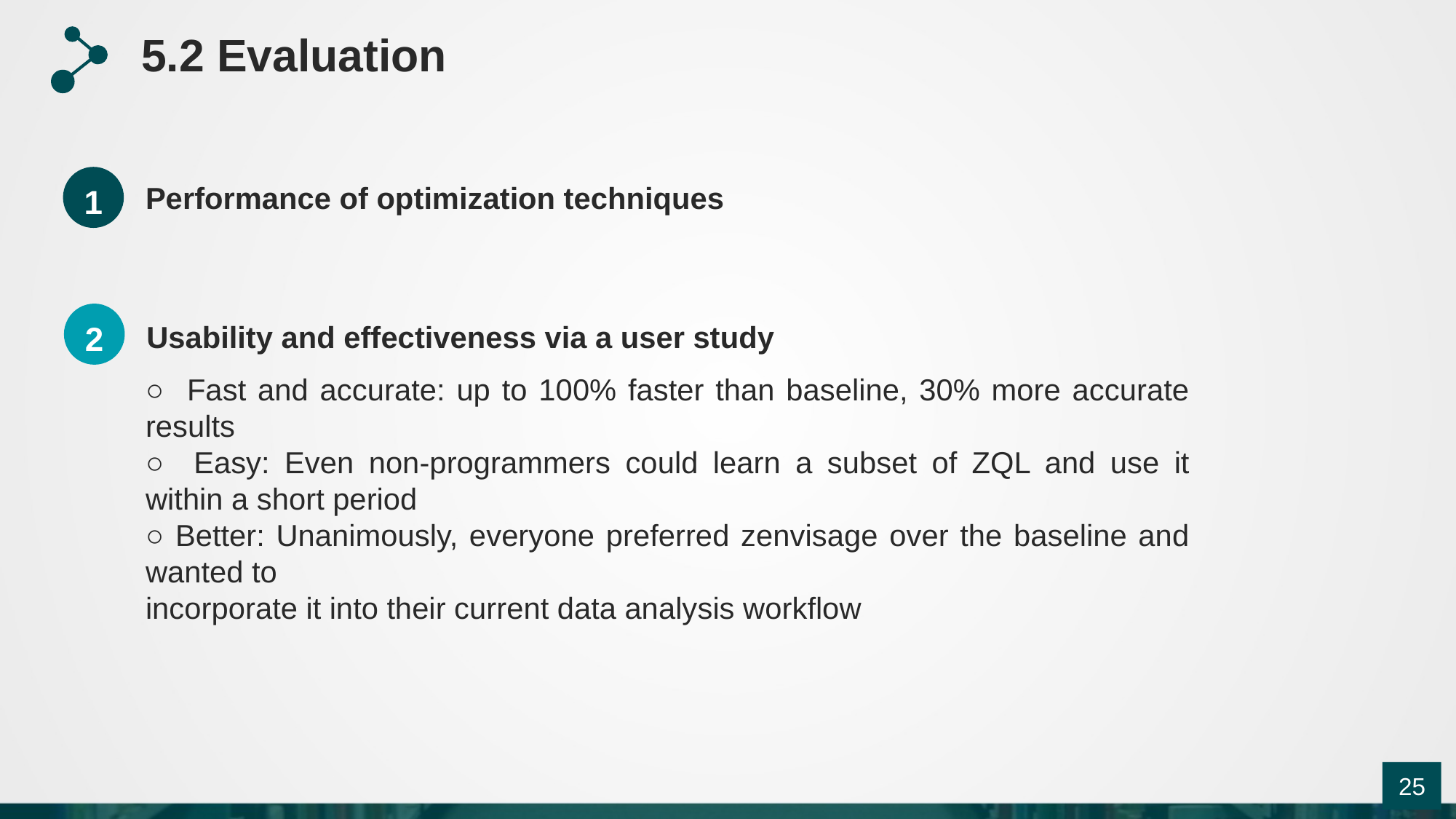

5.2 Evaluation

1
Performance of optimization techniques
2
Usability and effectiveness via a user study
○  Fast and accurate: up to 100% faster than baseline, 30% more accurate results
○  Easy: Even non-programmers could learn a subset of ZQL and use it within a short period
○ Better: Unanimously, everyone preferred zenvisage over the baseline and wanted to
incorporate it into their current data analysis workflow